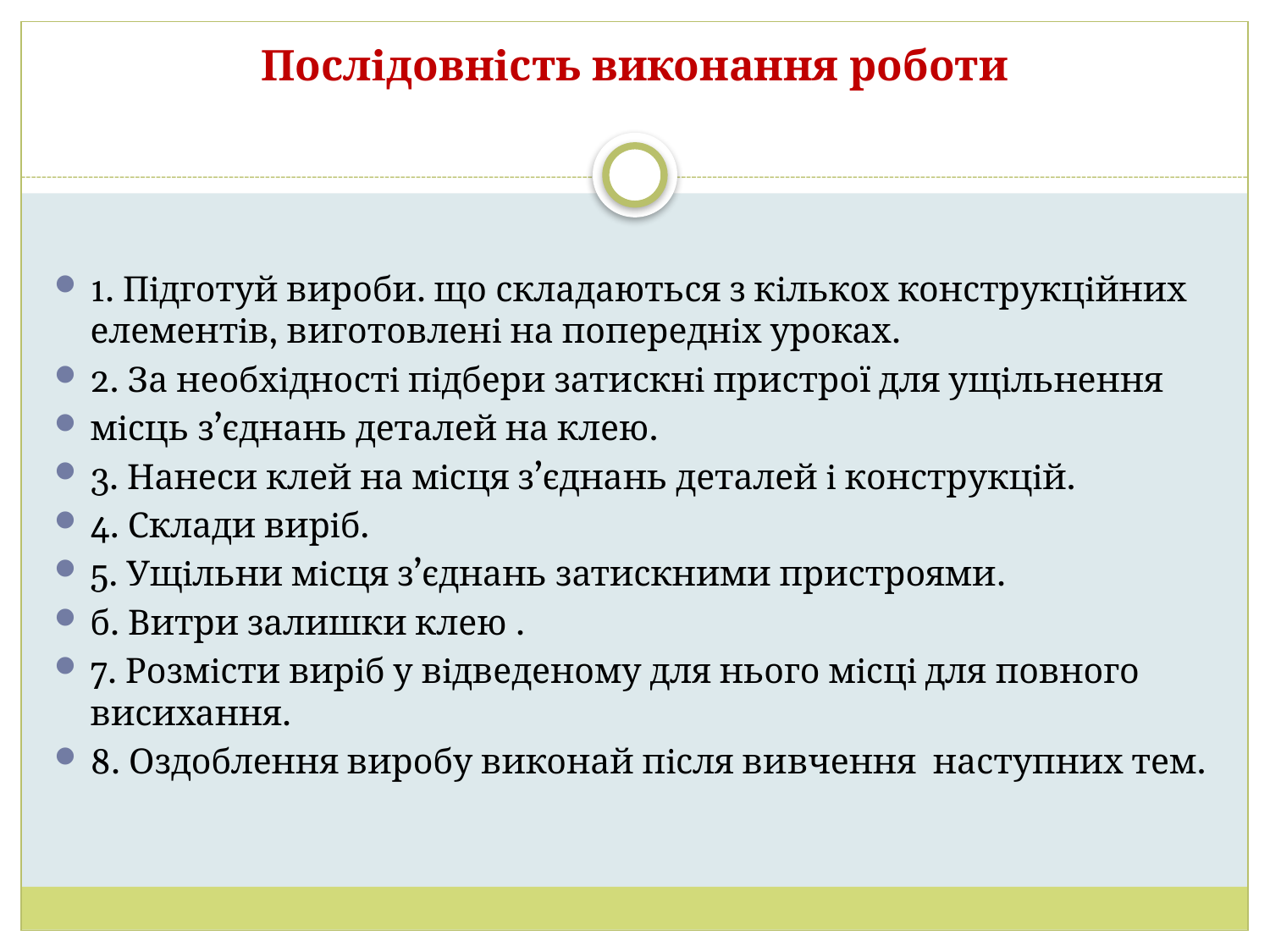

# Послiдовнiсть виконання роботи

1. Пiдготуй вироби. що складаються з кiлькох конструкцiйних елементiв, виготовленi на попереднiх уроках.
2. За необхiдностi пiдбери затискнi пристрої для ущiльнення
мiсць з’єднань деталей на клею.
3. Нанеси клей на мiсця з’єднань деталей i конструкцiй.
4. Склади вирiб.
5. Ущiльни мiсця з’єднань затискними пристроями.
б. Витри залишки клею .
7. Розмiсти вирiб у вiдведеному для нього мiсцi для повного висихання.
8. Оздоблення виробу виконай пiсля вивчення  наступних тем.